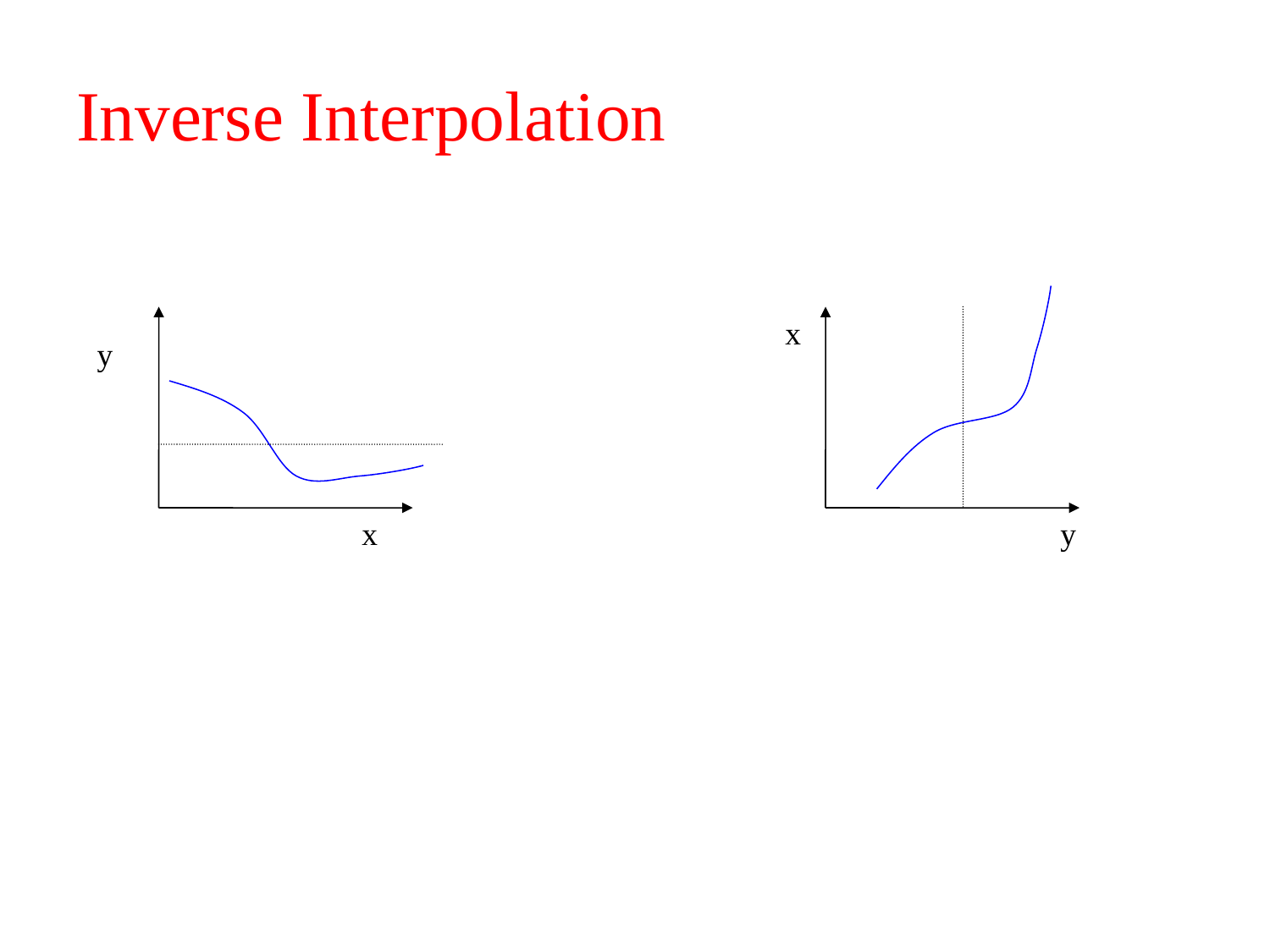

# Inverse Interpolation

x

y

x

y